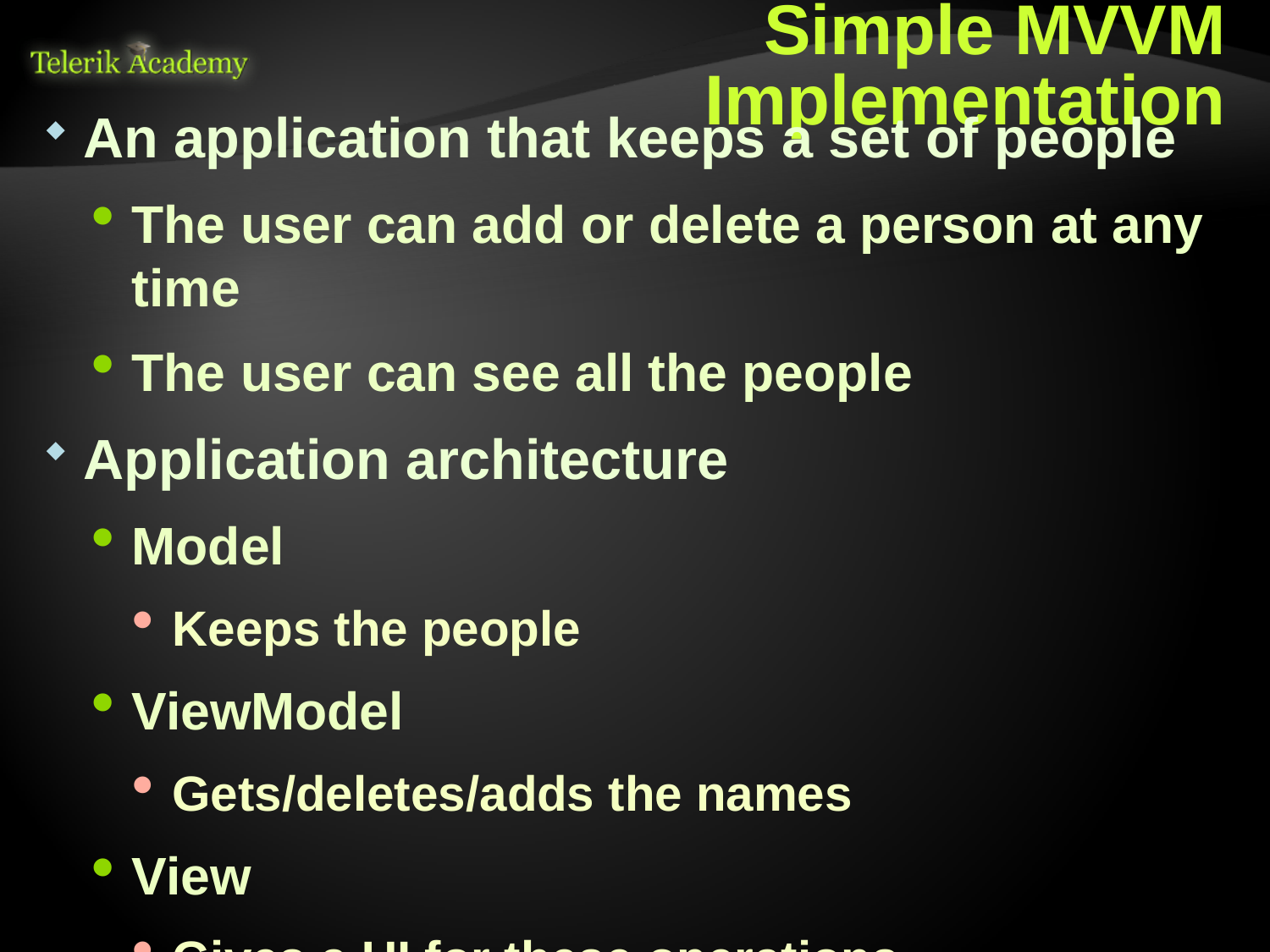

# Simple MVVM Implementation
An application that keeps a set of people
The user can add or delete a person at any time
The user can see all the people
Application architecture
Model
Keeps the people
ViewModel
Gets/deletes/adds the names
View
Gives a UI for these operations